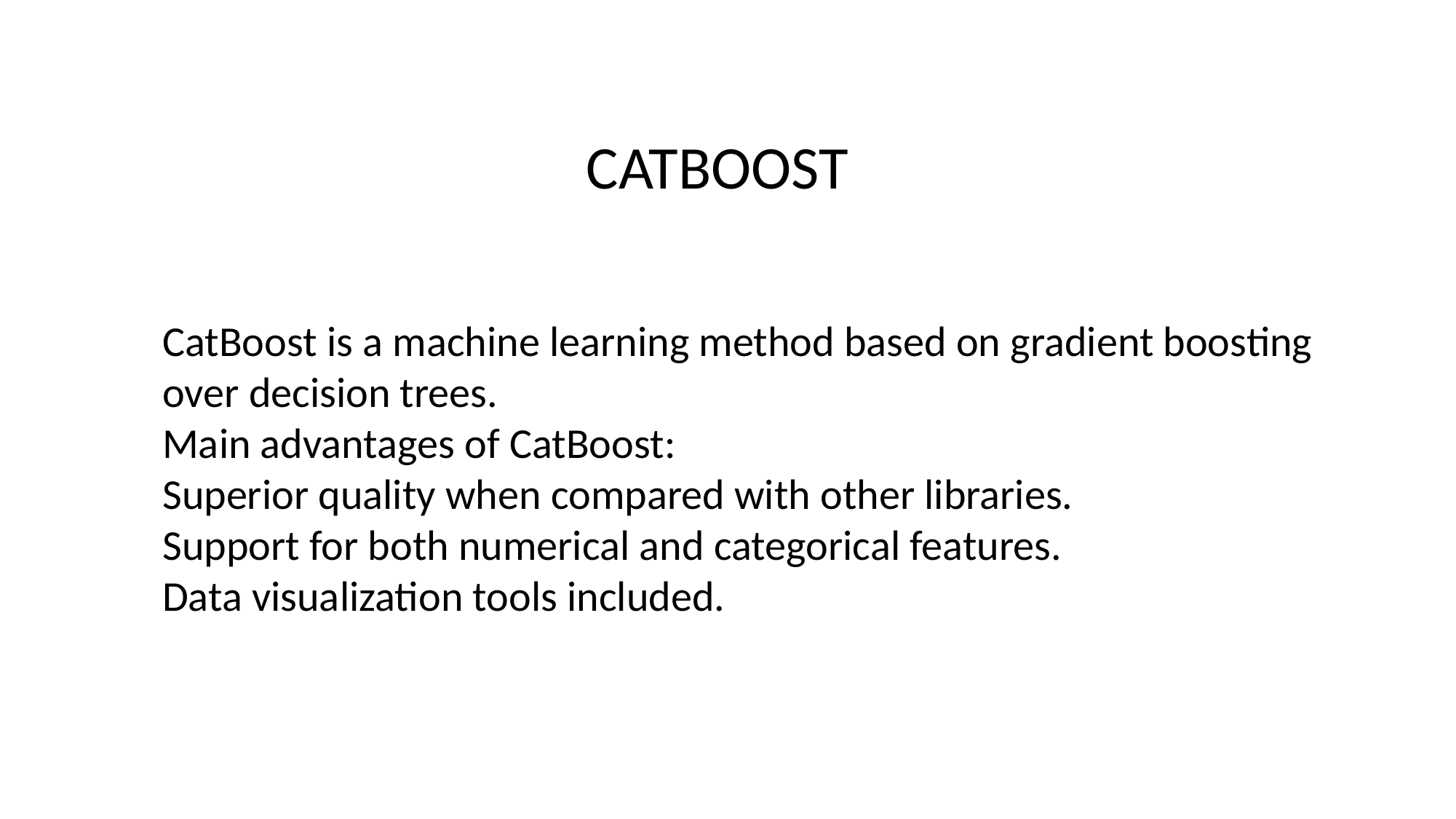

CATBOOST
CatBoost is a machine learning method based on gradient boosting over decision trees.
Main advantages of CatBoost:
Superior quality when compared with other libraries.
Support for both numerical and categorical features.
Data visualization tools included.